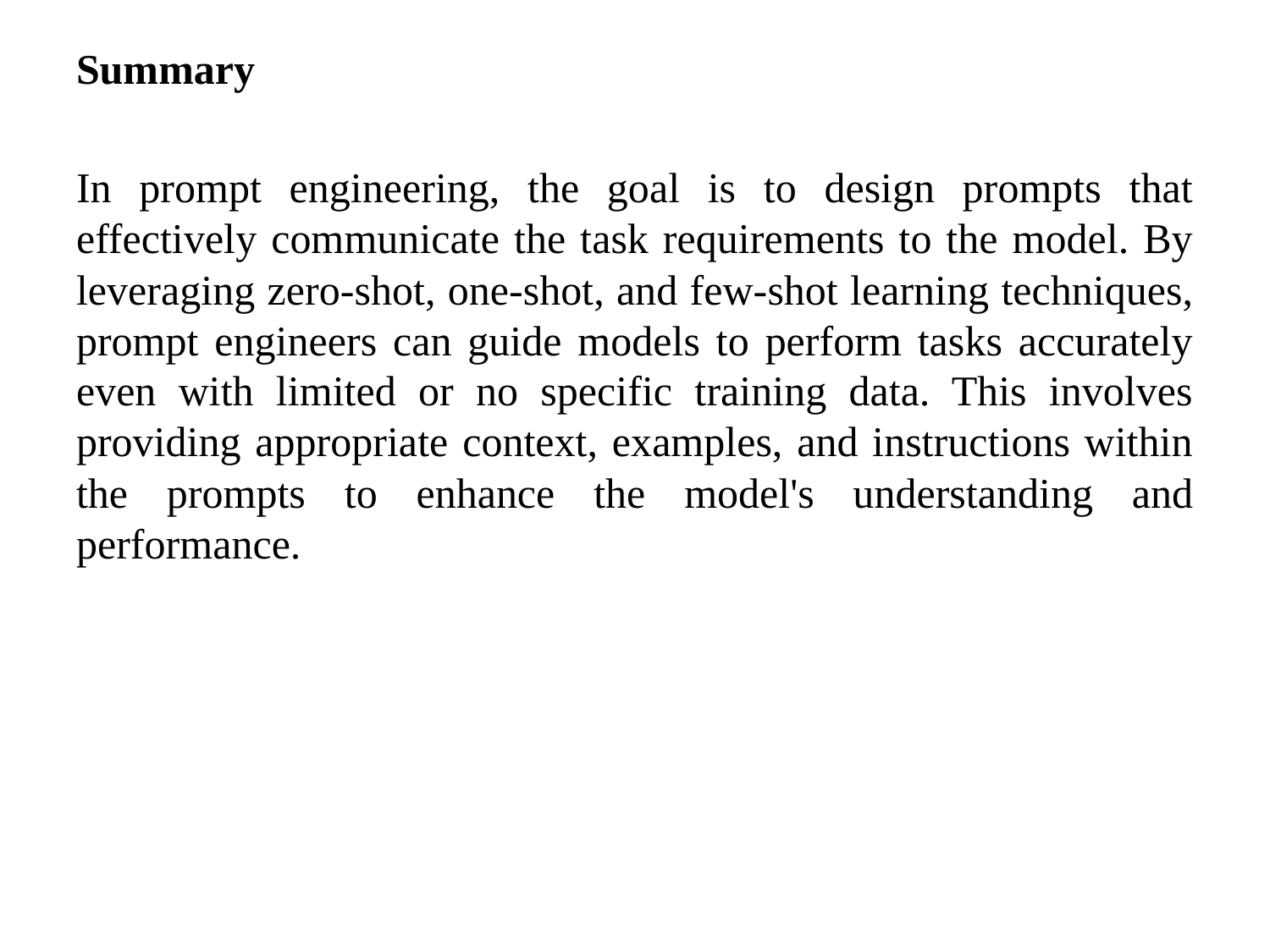

Summary

In prompt engineering, the goal is to design prompts that effectively communicate the task requirements to the model. By leveraging zero-shot, one-shot, and few-shot learning techniques, prompt engineers can guide models to perform tasks accurately even with limited or no specific training data. This involves providing appropriate context, examples, and instructions within the prompts to enhance the model's understanding and performance.